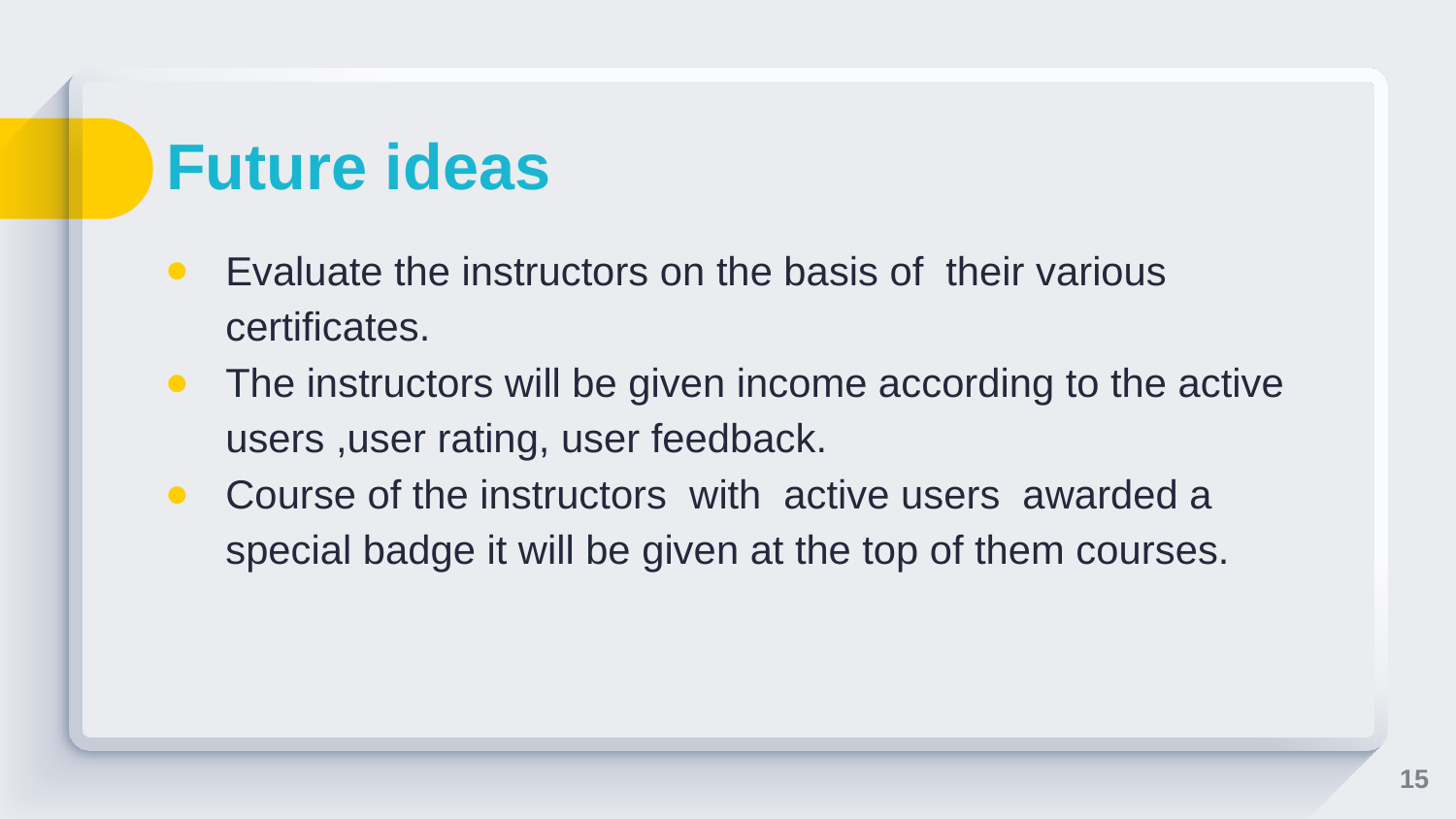

# Future ideas
Evaluate the instructors on the basis of  their various certificates.
The instructors will be given income according to the active users ,user rating, user feedback.
Course of the instructors  with  active users  awarded a special badge it will be given at the top of them courses.
15